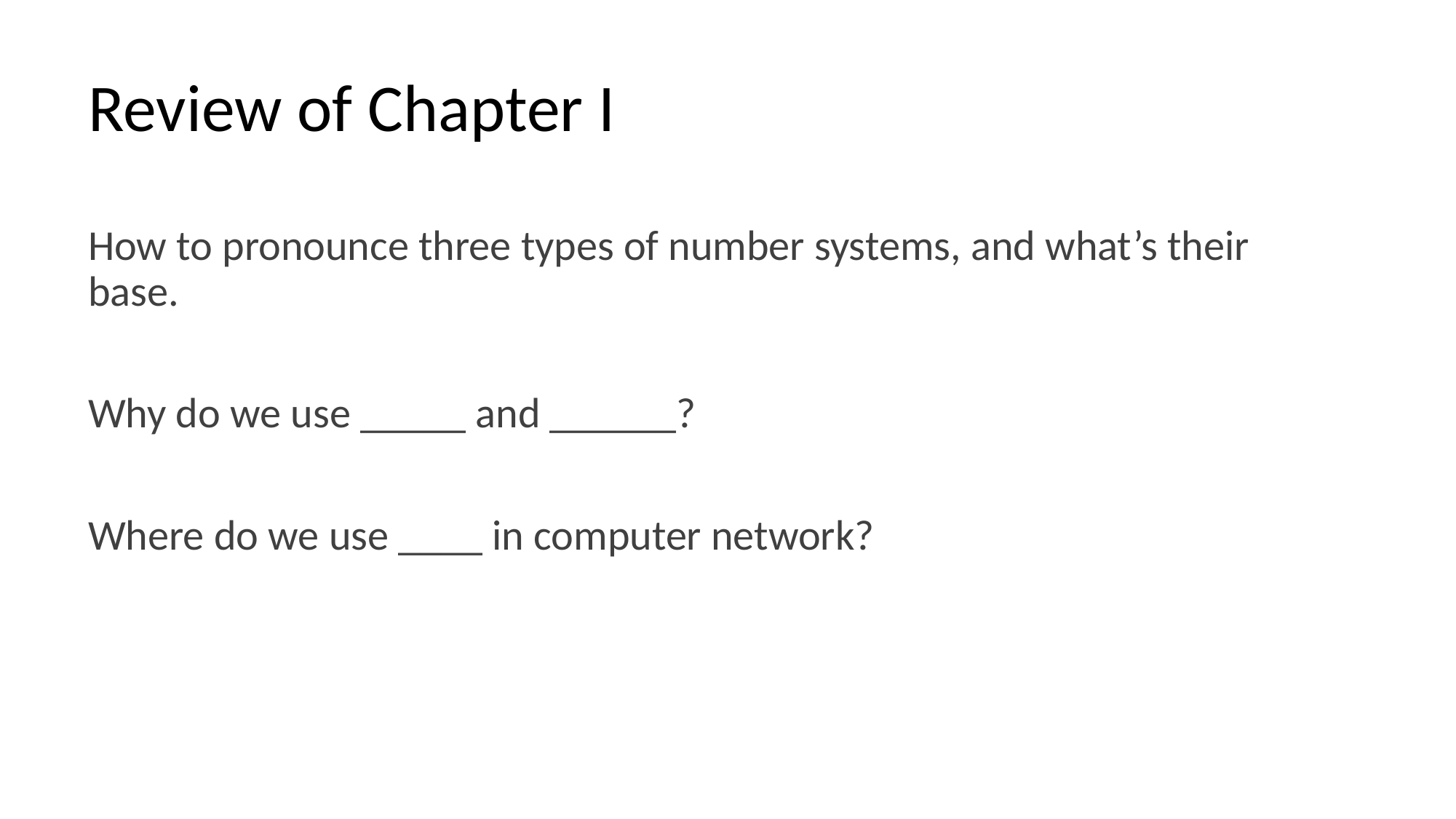

# Review of Chapter I
How to pronounce three types of number systems, and what’s their base.

Why do we use _____ and ______?

Where do we use ____ in computer network?